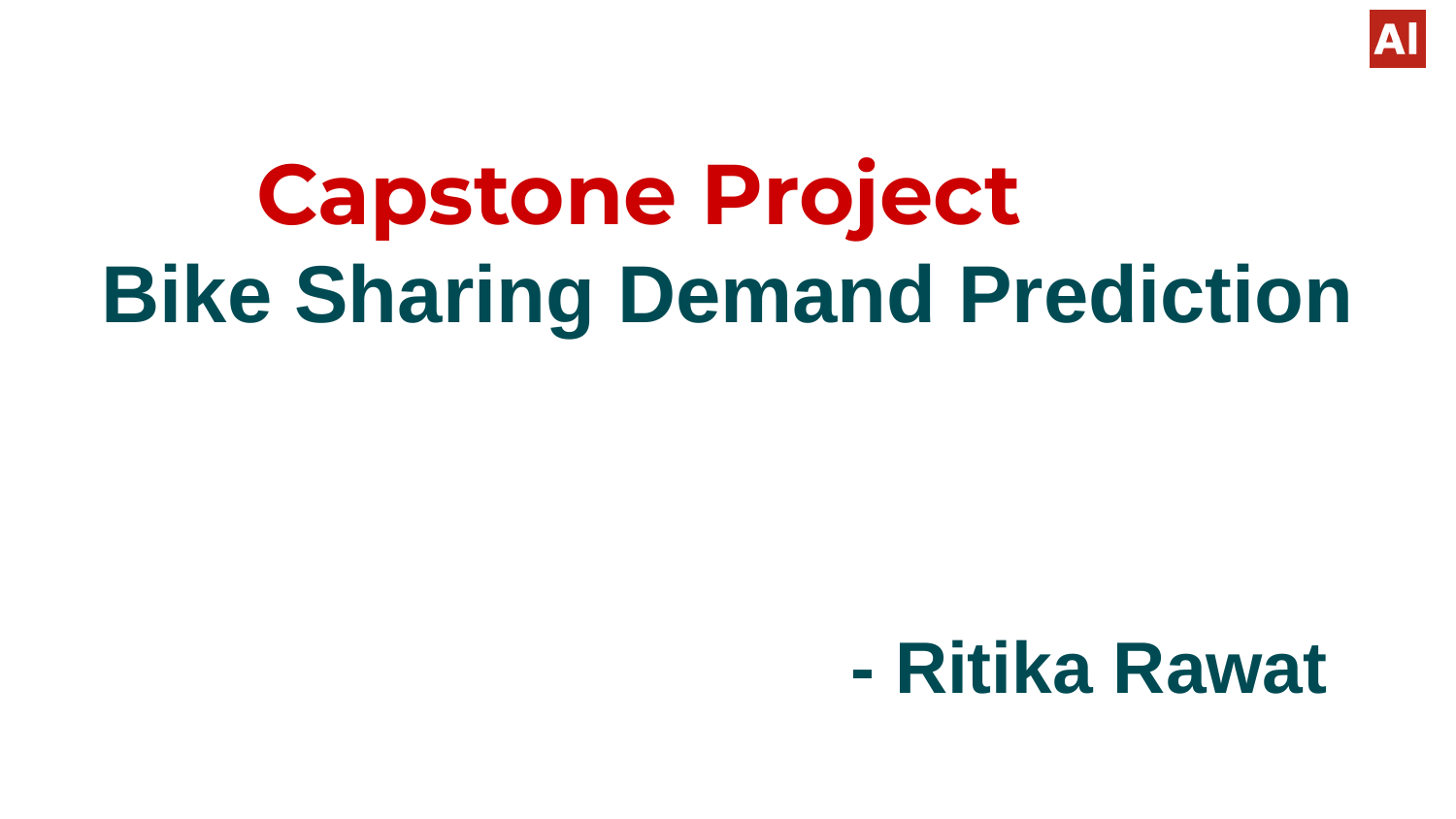

# Capstone Project
Bike Sharing Demand Prediction
                                    - Ritika Rawat